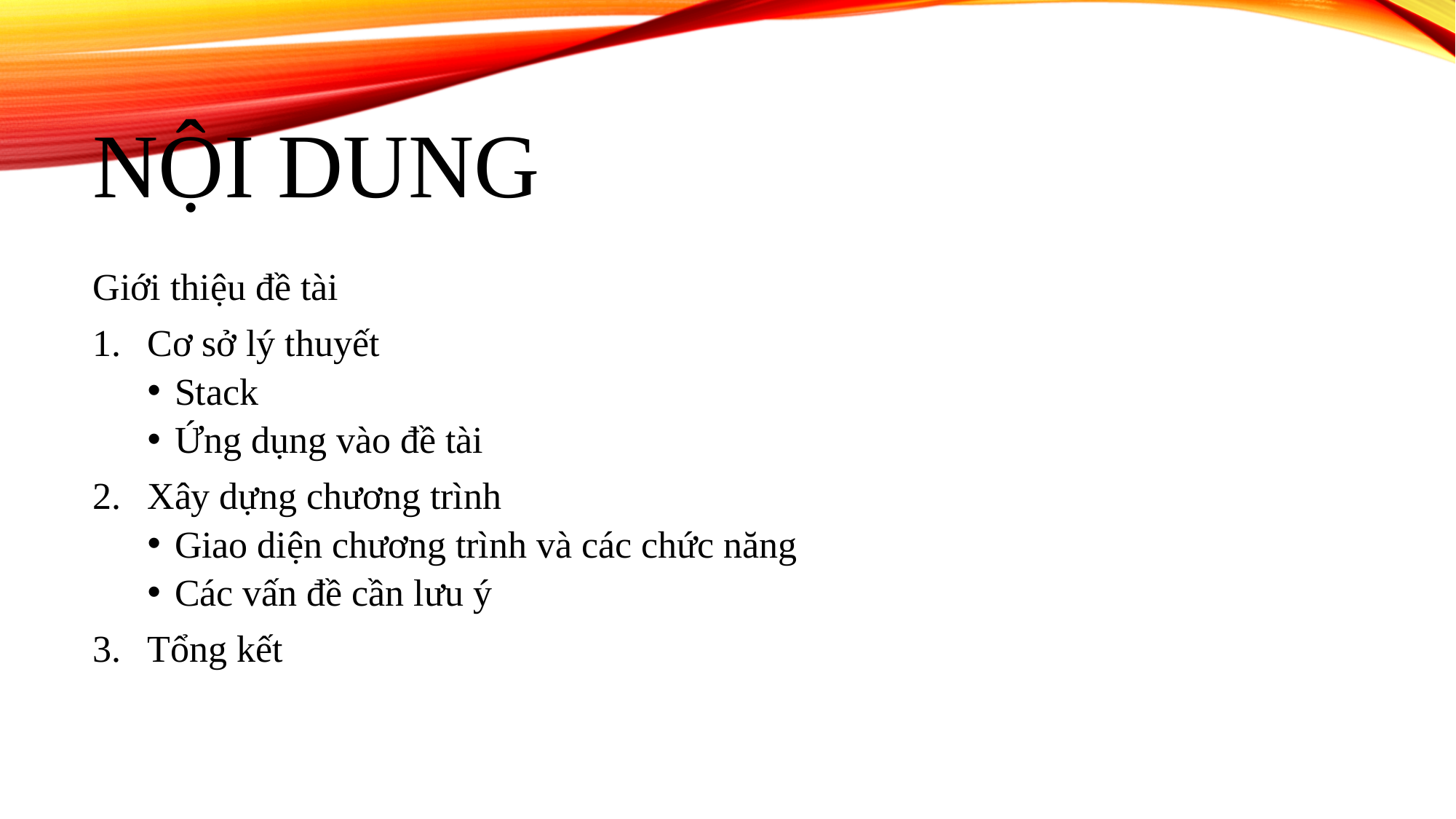

# Nội dung
Giới thiệu đề tài
Cơ sở lý thuyết
Stack
Ứng dụng vào đề tài
Xây dựng chương trình
Giao diện chương trình và các chức năng
Các vấn đề cần lưu ý
Tổng kết